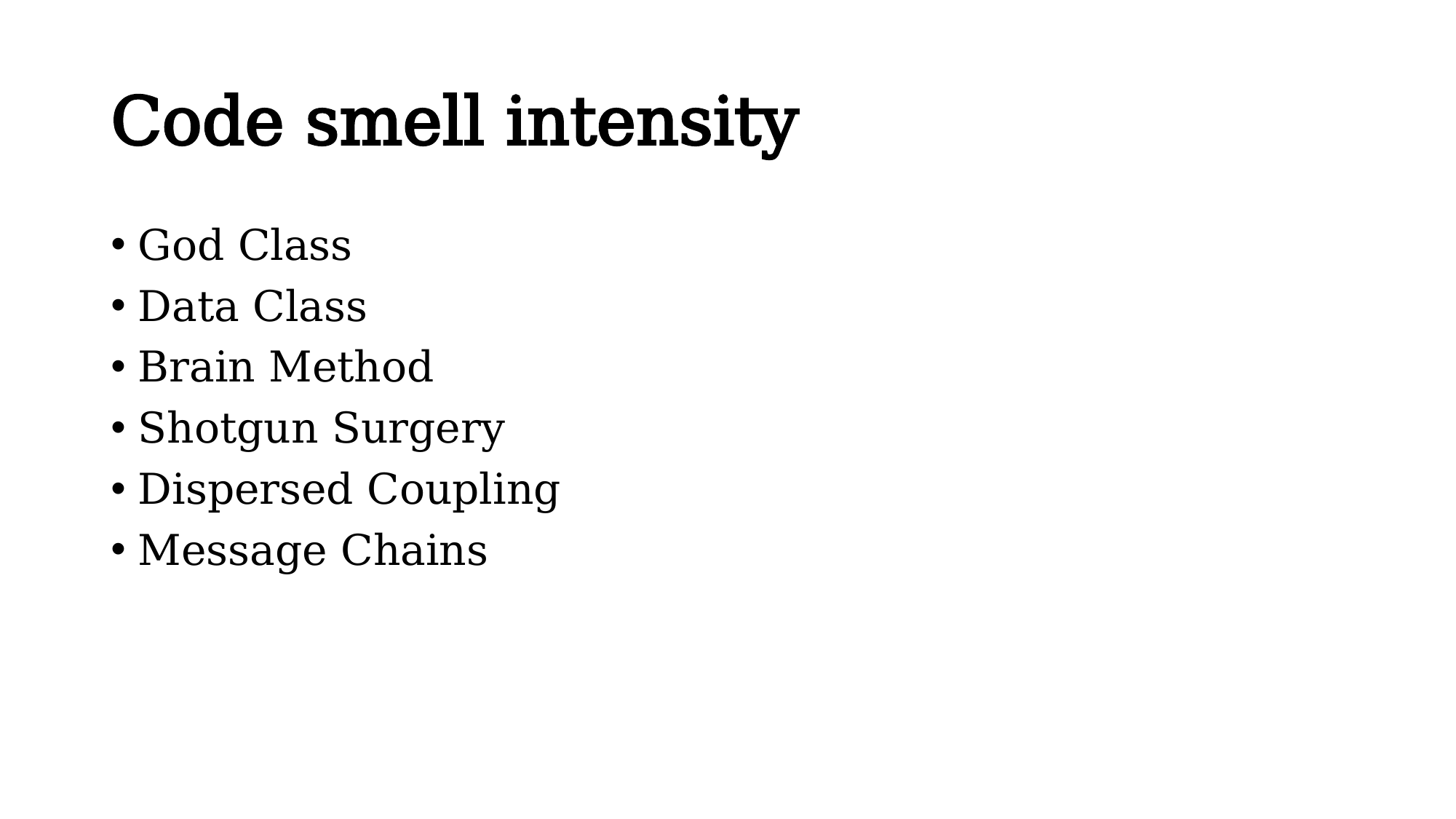

# Code smell intensity
God Class
Data Class
Brain Method
Shotgun Surgery
Dispersed Coupling
Message Chains